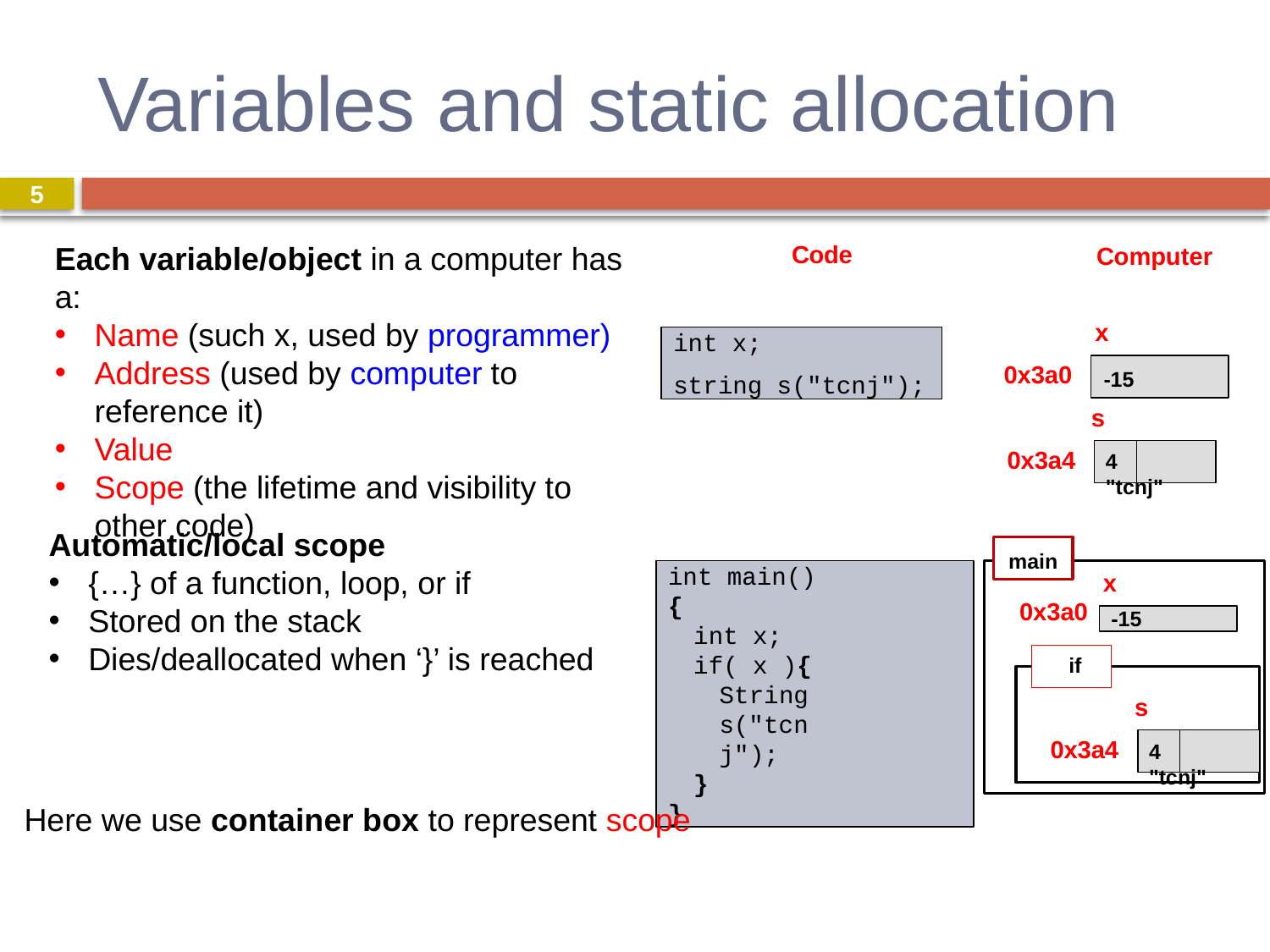

# Variables and static allocation
5
Each variable/object in a computer has a:
Name (such x, used by programmer)
Address (used by computer to reference it)
Value
Scope (the lifetime and visibility to other code)
Code
Computer
x
int  x;
string  s("tcnj");

0x3a0
-15
s

0x3a4
4	"tcnj"
Automatic/local scope
{…} of a function, loop, or if
Stored on the stack
Dies/deallocated when ‘}’ is reached

main
int  main()
{
int  x; if(  x  ){
String s("tcnj");
}
}

x
0x3a0
-15

if

s

0x3a4
4	"tcnj"
Here we use container box to represent scope